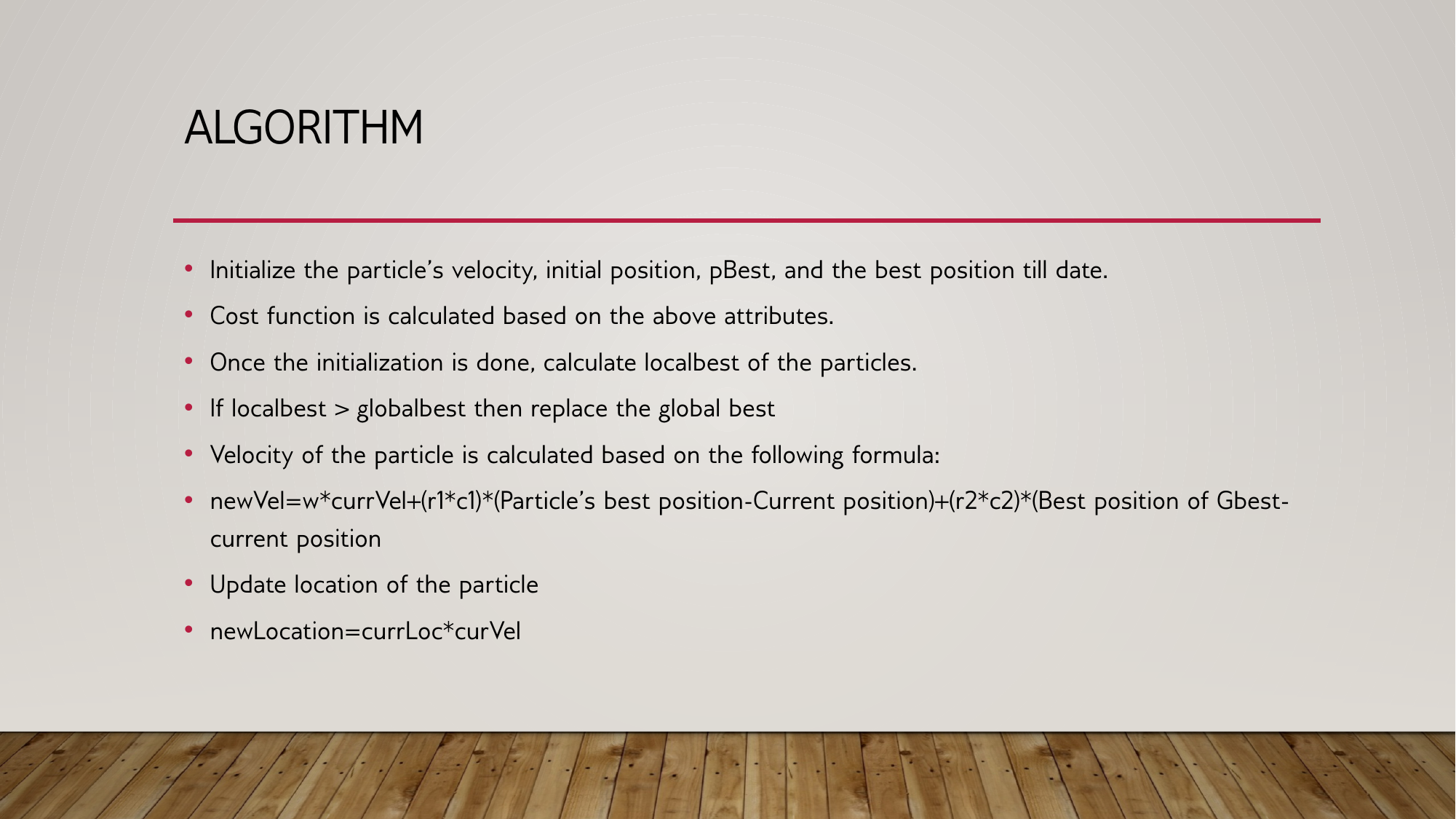

# ALGORITHM
Initialize the particle’s velocity, initial position, pBest, and the best position till date.
Cost function is calculated based on the above attributes.
Once the initialization is done, calculate localbest of the particles.
If localbest > globalbest then replace the global best
Velocity of the particle is calculated based on the following formula:
newVel=w*currVel+(r1*c1)*(Particle’s best position-Current position)+(r2*c2)*(Best position of Gbest-current position
Update location of the particle
newLocation=currLoc*curVel